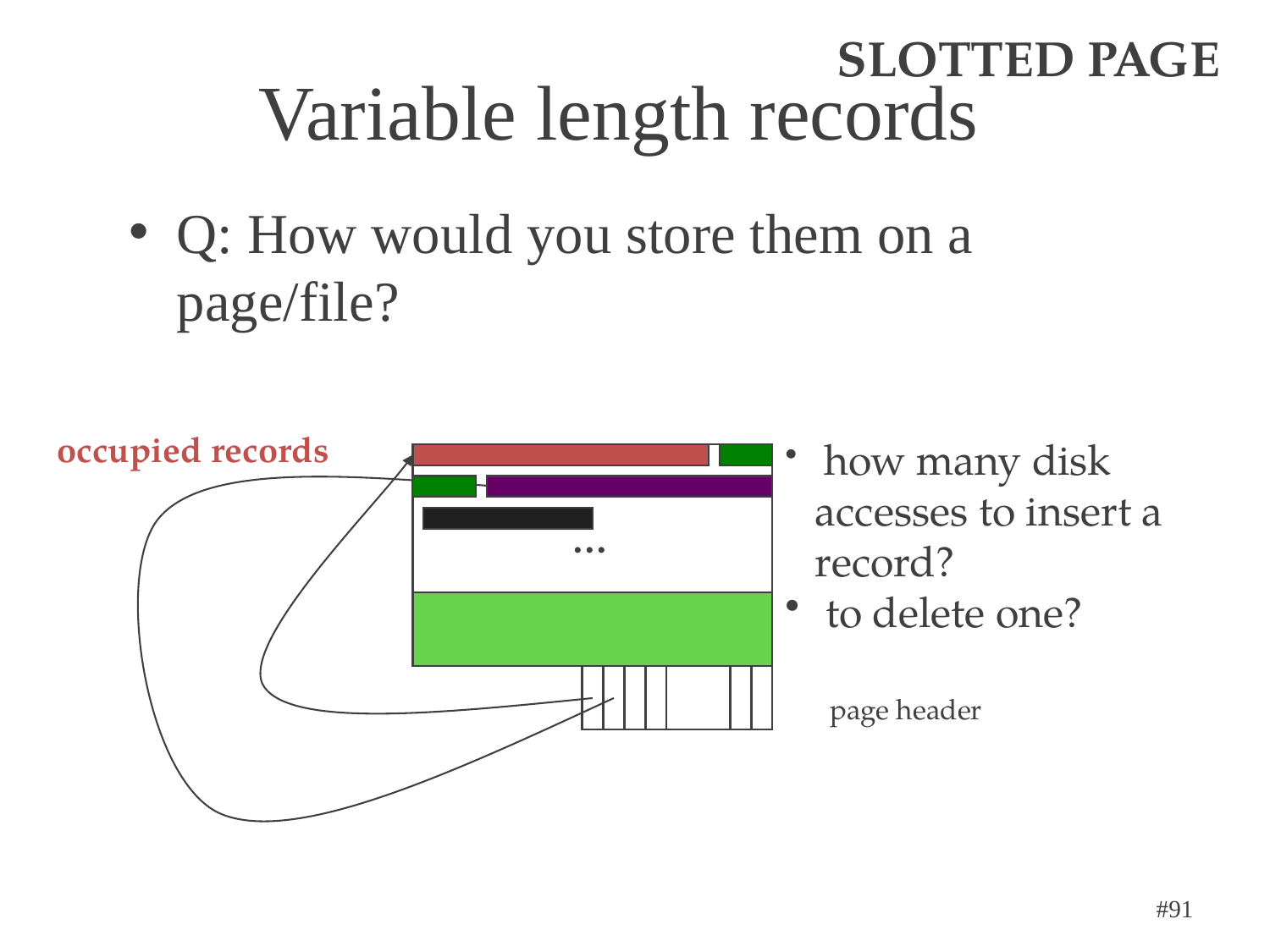

SLOTTED PAGE
# Variable length records
Q: How would you store them on a page/file?
occupied records
 how many disk accesses to insert a record?
 to delete one?

...

...

page header

#91